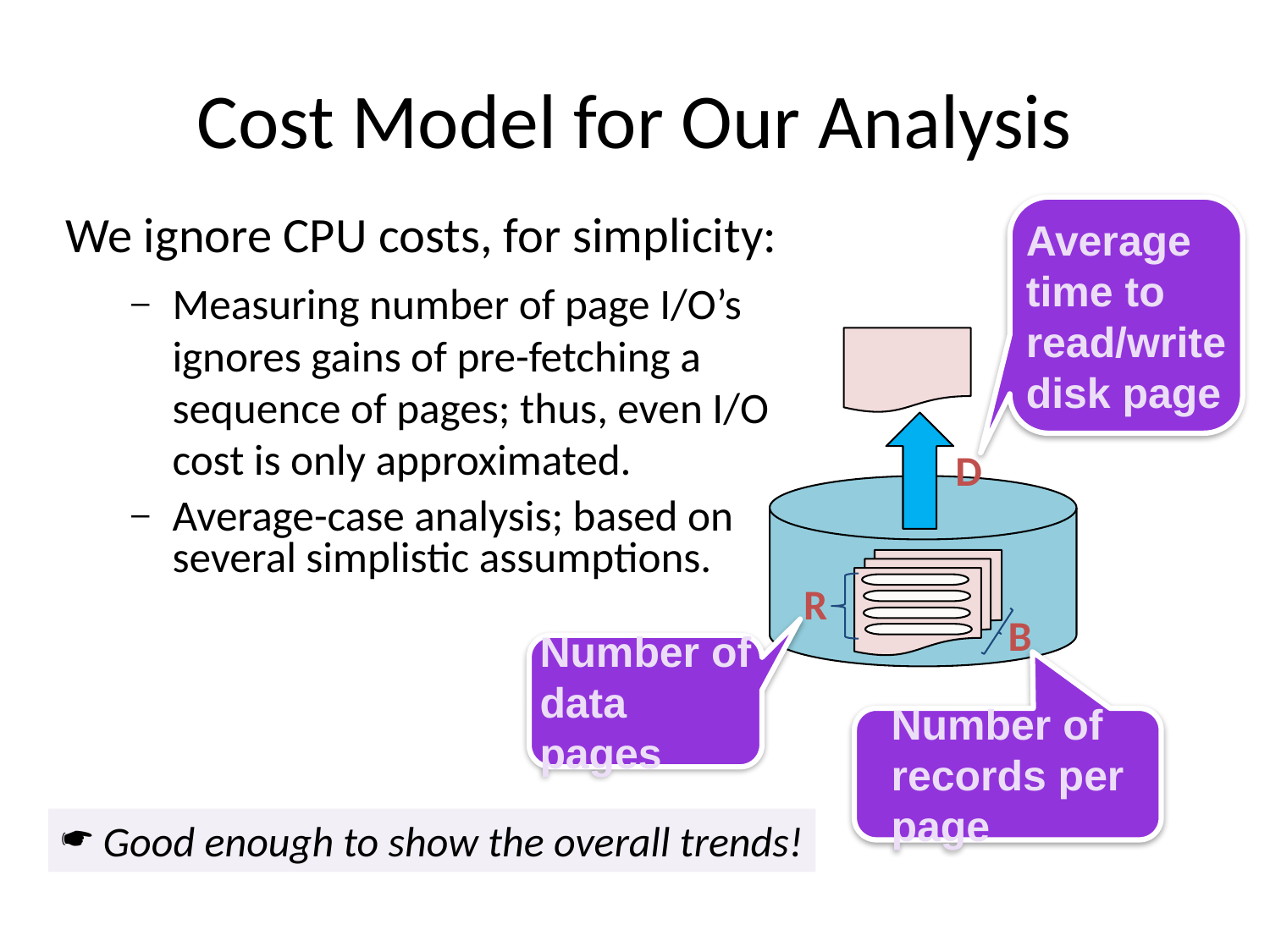

# Cost Model for Our Analysis
We ignore CPU costs, for simplicity:
Measuring number of page I/O’s ignores gains of pre-fetching a sequence of pages; thus, even I/O cost is only approximated.
Average-case analysis; based on several simplistic assumptions.
Average time to read/write disk page

D

R

B

Number of data pages
Number of records per page
 Good enough to show the overall trends!